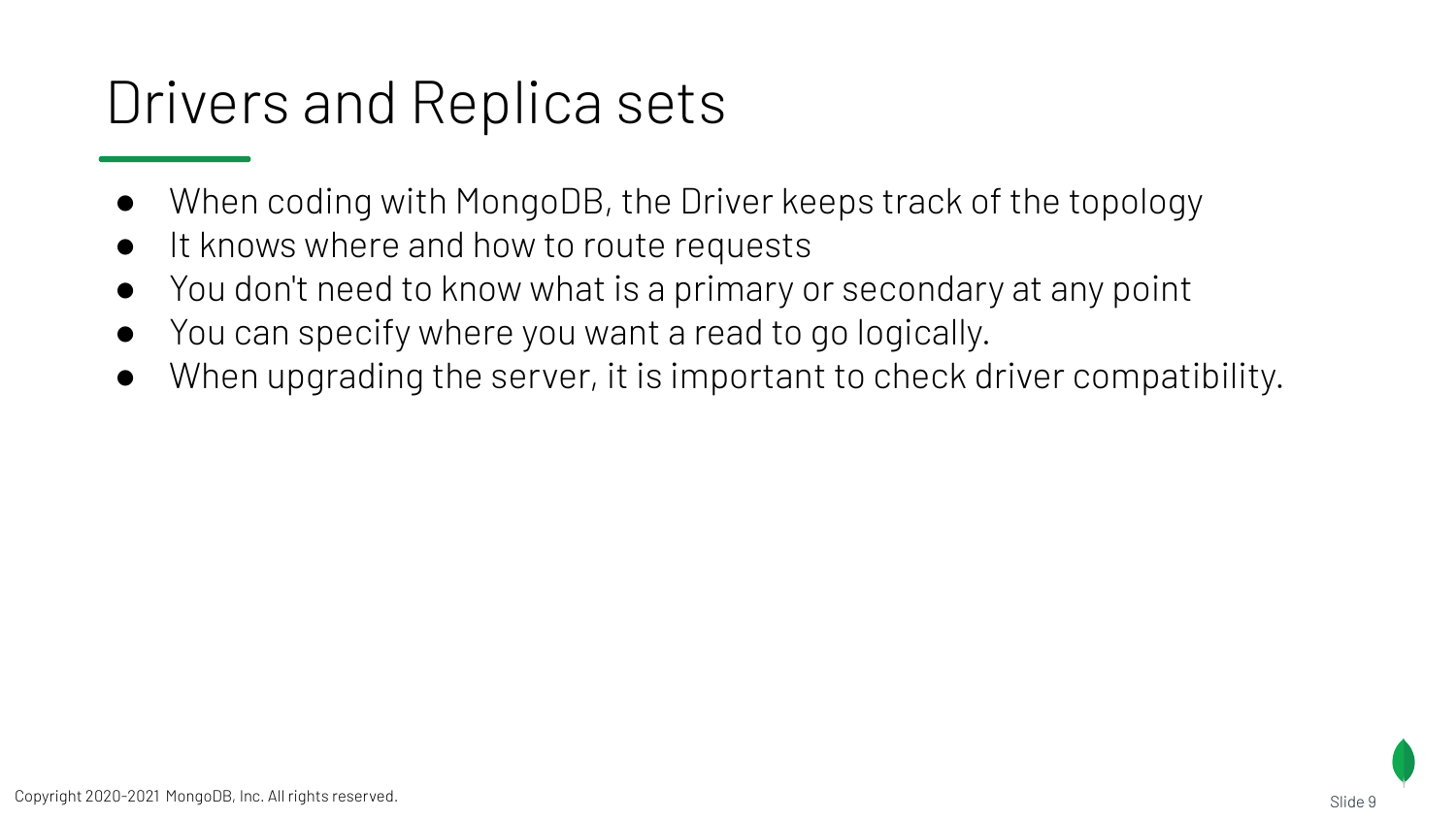

Drivers and Replica sets
When coding with MongoDB, the Driver keeps track of the topology
It knows where and how to route requests
You don't need to know what is a primary or secondary at any point
You can specify where you want a read to go logically.
When upgrading the server, it is important to check driver compatibility.
Slide 9